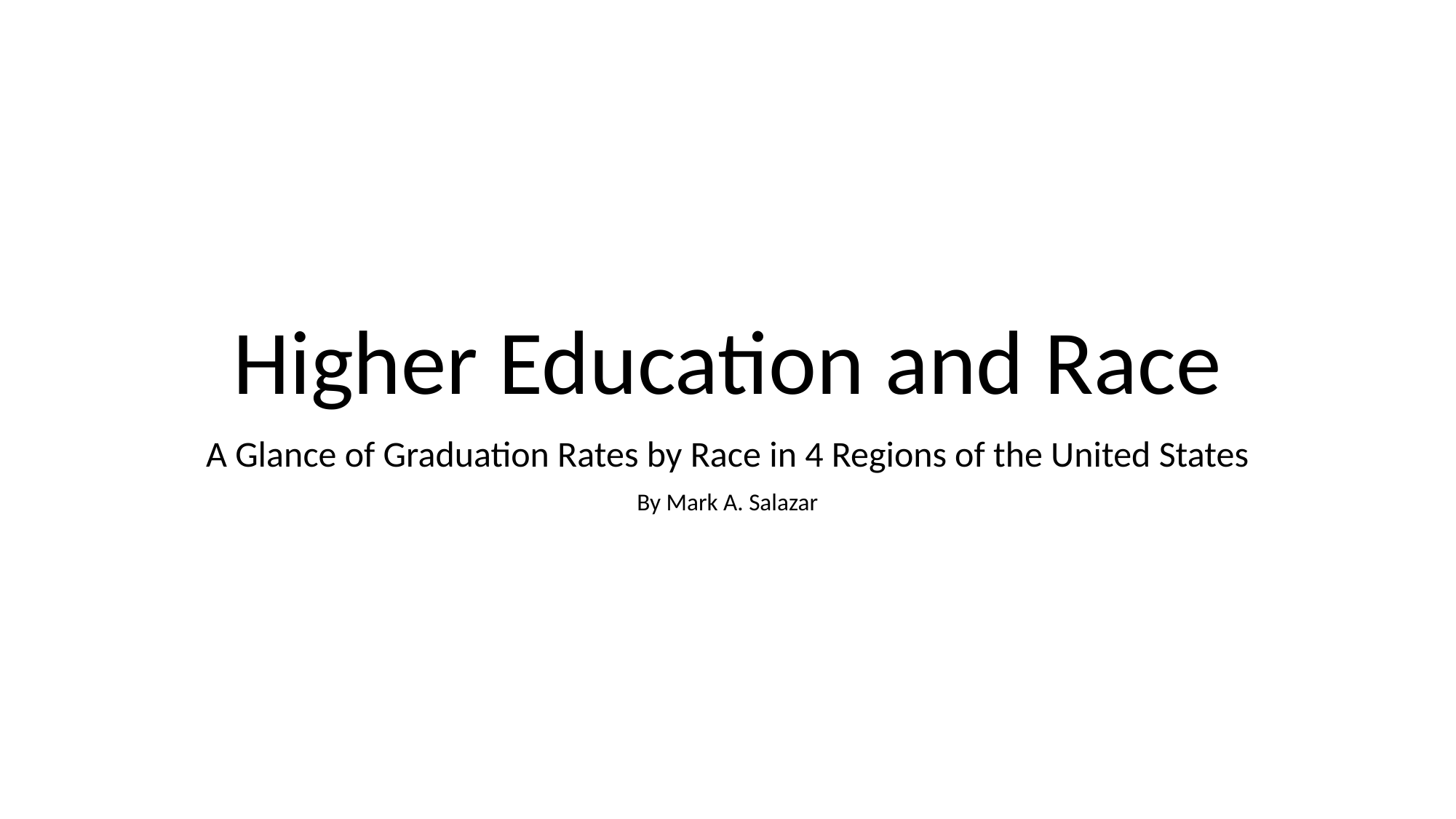

# Higher Education and Race
A Glance of Graduation Rates by Race in 4 Regions of the United States
By Mark A. Salazar